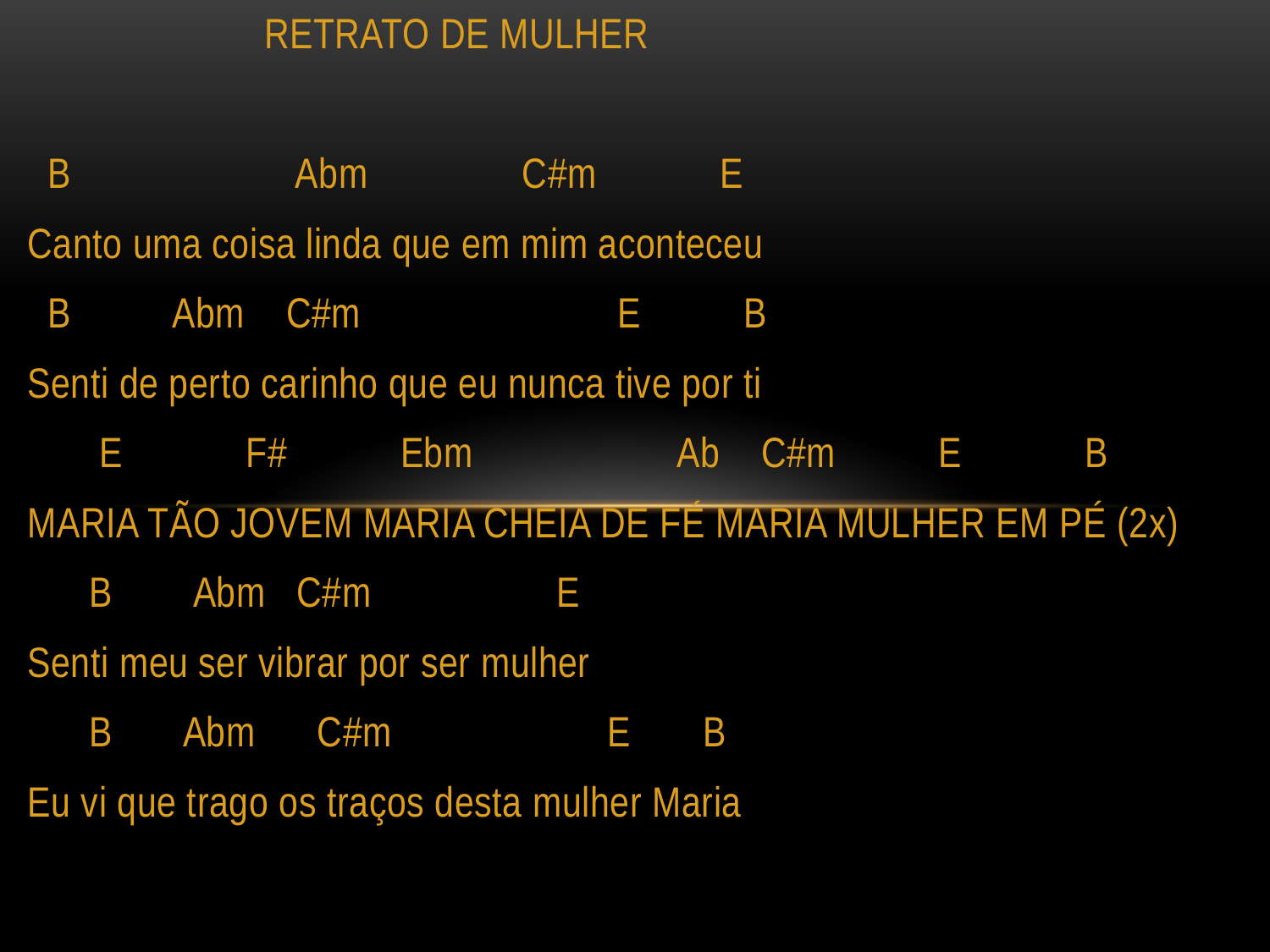

RETRATO DE MULHER

  B                      Abm               C#m            E
Canto uma coisa linda que em mim aconteceu
  B          Abm    C#m                         E          B
Senti de perto carinho que eu nunca tive por ti
       E            F#           Ebm                    Ab    C#m          E            B
MARIA TÃO JOVEM MARIA CHEIA DE FÉ MARIA MULHER EM PÉ (2x)
      B        Abm   C#m                  E
Senti meu ser vibrar por ser mulher
      B       Abm      C#m                     E       B
Eu vi que trago os traços desta mulher Maria